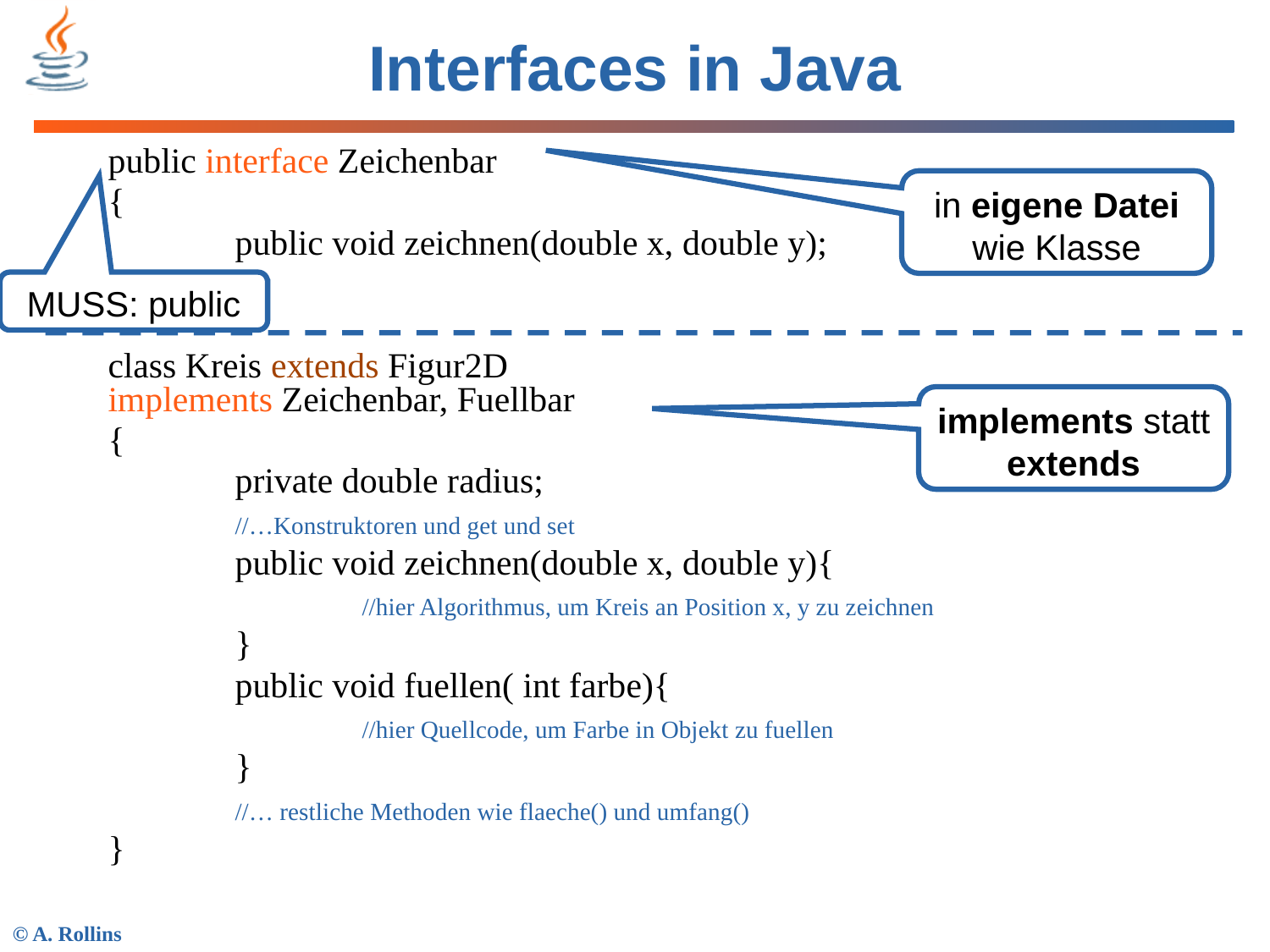

# Interfaces in Java
public interface Zeichenbar
{
	public void zeichnen(double x, double y);
}

class Kreis extends Figur2D
implements Zeichenbar, Fuellbar
{
	private double radius;
	//…Konstruktoren und get und set
	public void zeichnen(double x, double y){
		//hier Algorithmus, um Kreis an Position x, y zu zeichnen
	}
	public void fuellen( int farbe){
		//hier Quellcode, um Farbe in Objekt zu fuellen
	}
	//… restliche Methoden wie flaeche() und umfang()
}
in eigene Datei wie Klasse
MUSS: public

implements statt extends